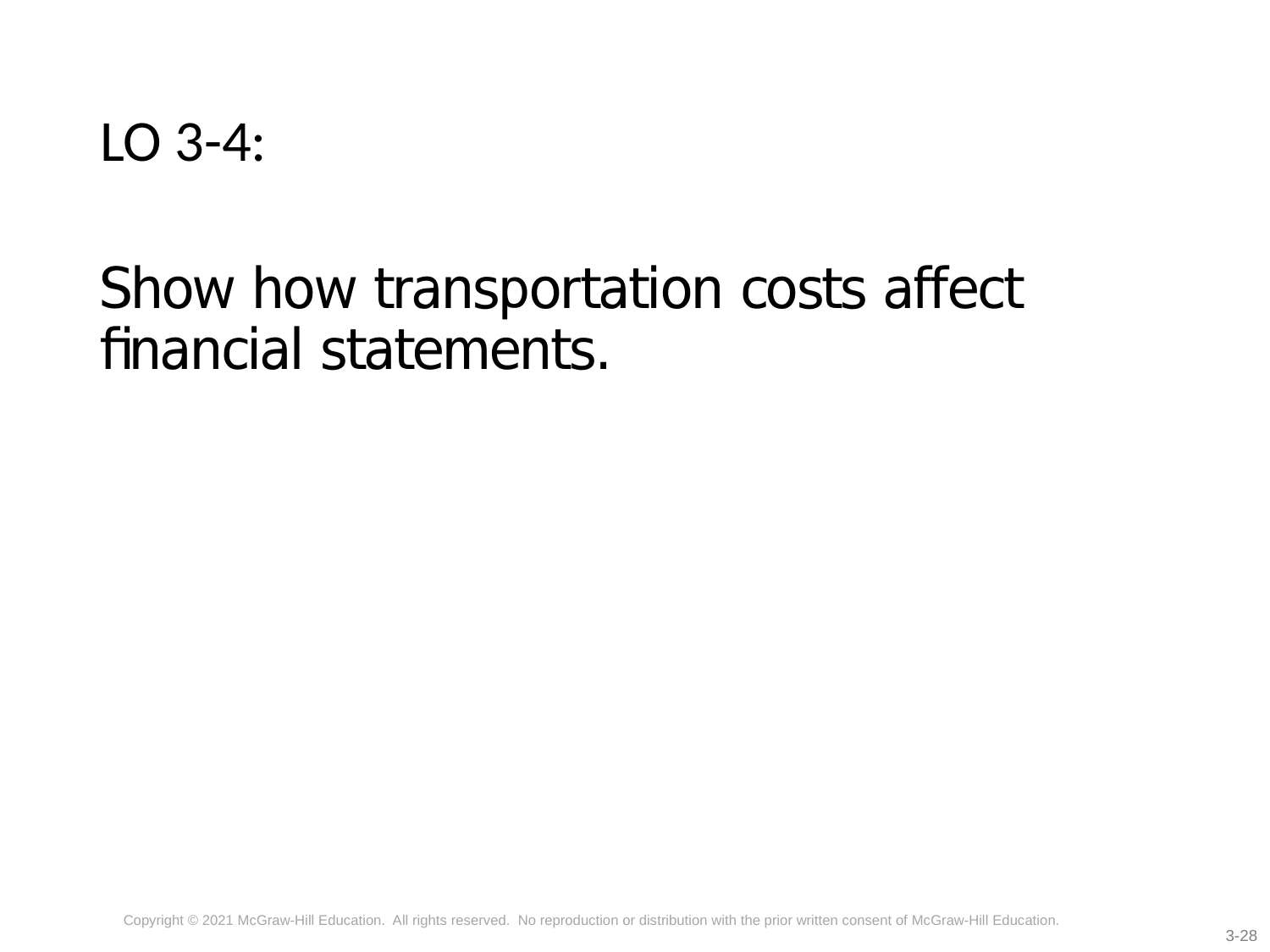

# LO 3-4:

Show how transportation costs affect financial statements.